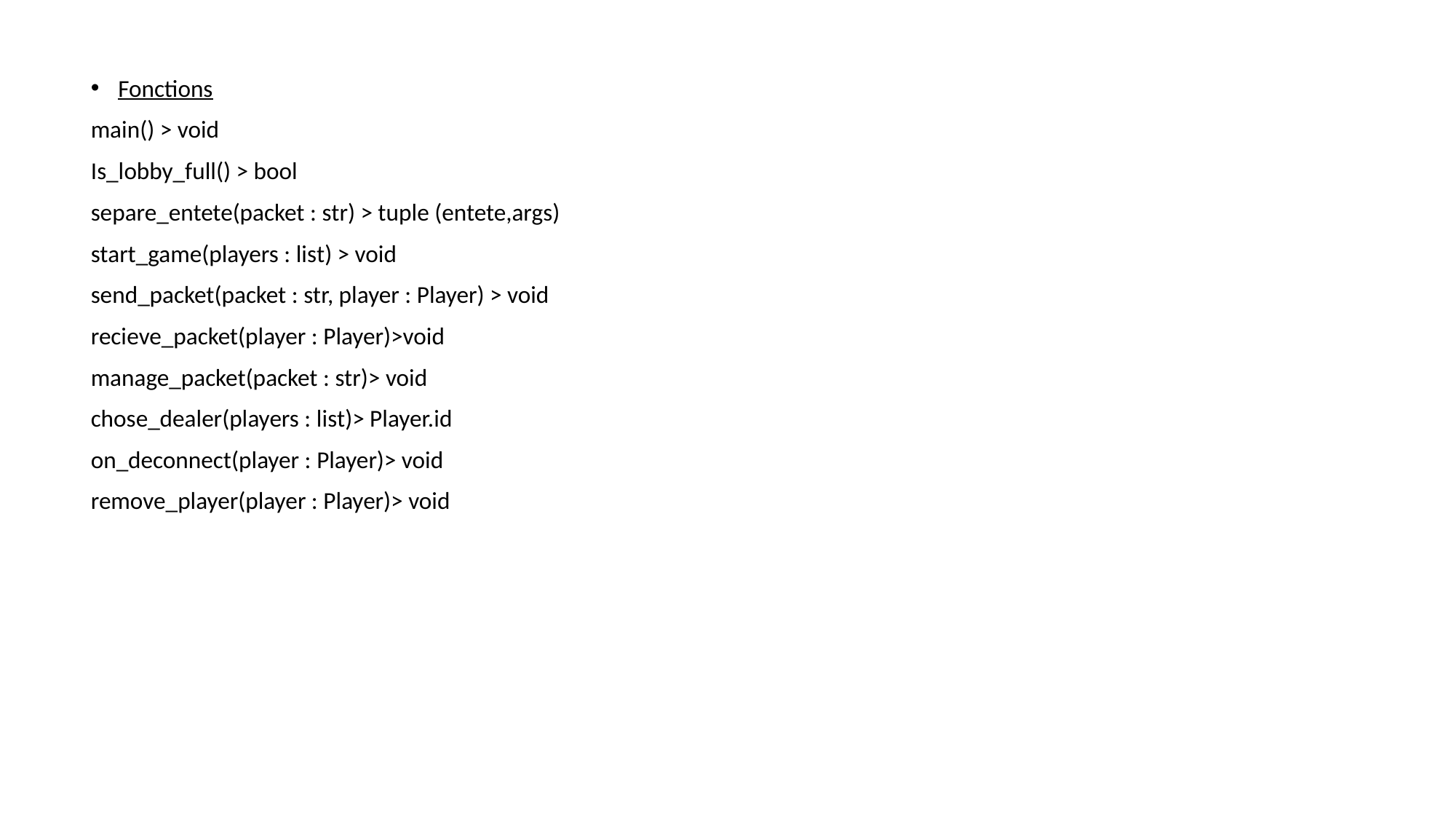

Fonctions
main() > void
Is_lobby_full() > bool
separe_entete(packet : str) > tuple (entete,args)
start_game(players : list) > void
send_packet(packet : str, player : Player) > void
recieve_packet(player : Player)>void
manage_packet(packet : str)> void
chose_dealer(players : list)> Player.id
on_deconnect(player : Player)> void
remove_player(player : Player)> void